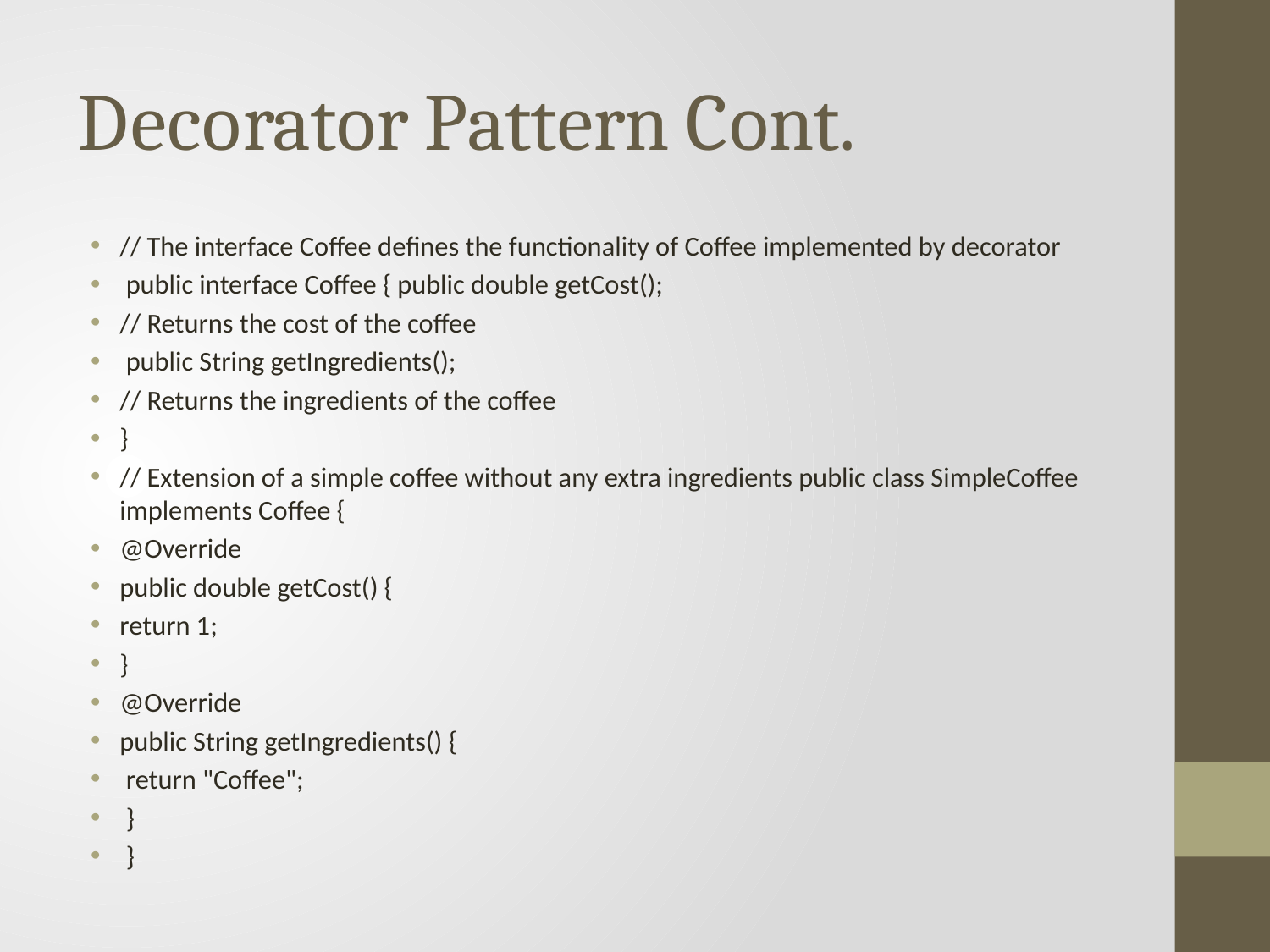

# Decorator Pattern Cont.
// The interface Coffee defines the functionality of Coffee implemented by decorator
 public interface Coffee { public double getCost();
// Returns the cost of the coffee
 public String getIngredients();
// Returns the ingredients of the coffee
}
// Extension of a simple coffee without any extra ingredients public class SimpleCoffee implements Coffee {
@Override
public double getCost() {
return 1;
}
@Override
public String getIngredients() {
 return "Coffee";
 }
 }